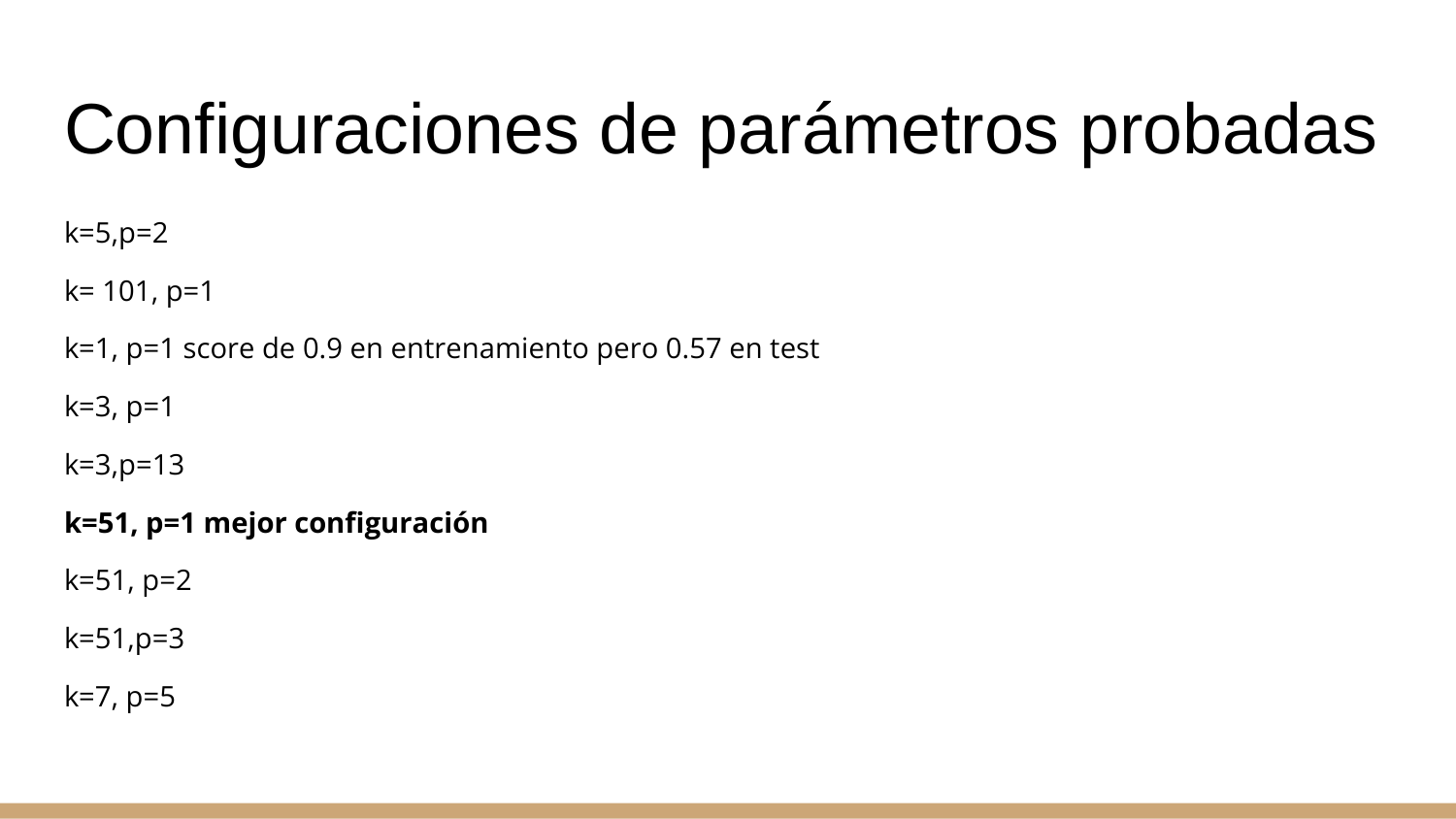

# Configuraciones de parámetros probadas
k=5,p=2
k= 101, p=1
k=1, p=1 score de 0.9 en entrenamiento pero 0.57 en test
k=3, p=1
k=3,p=13
k=51, p=1 mejor configuración
k=51, p=2
k=51,p=3
k=7, p=5